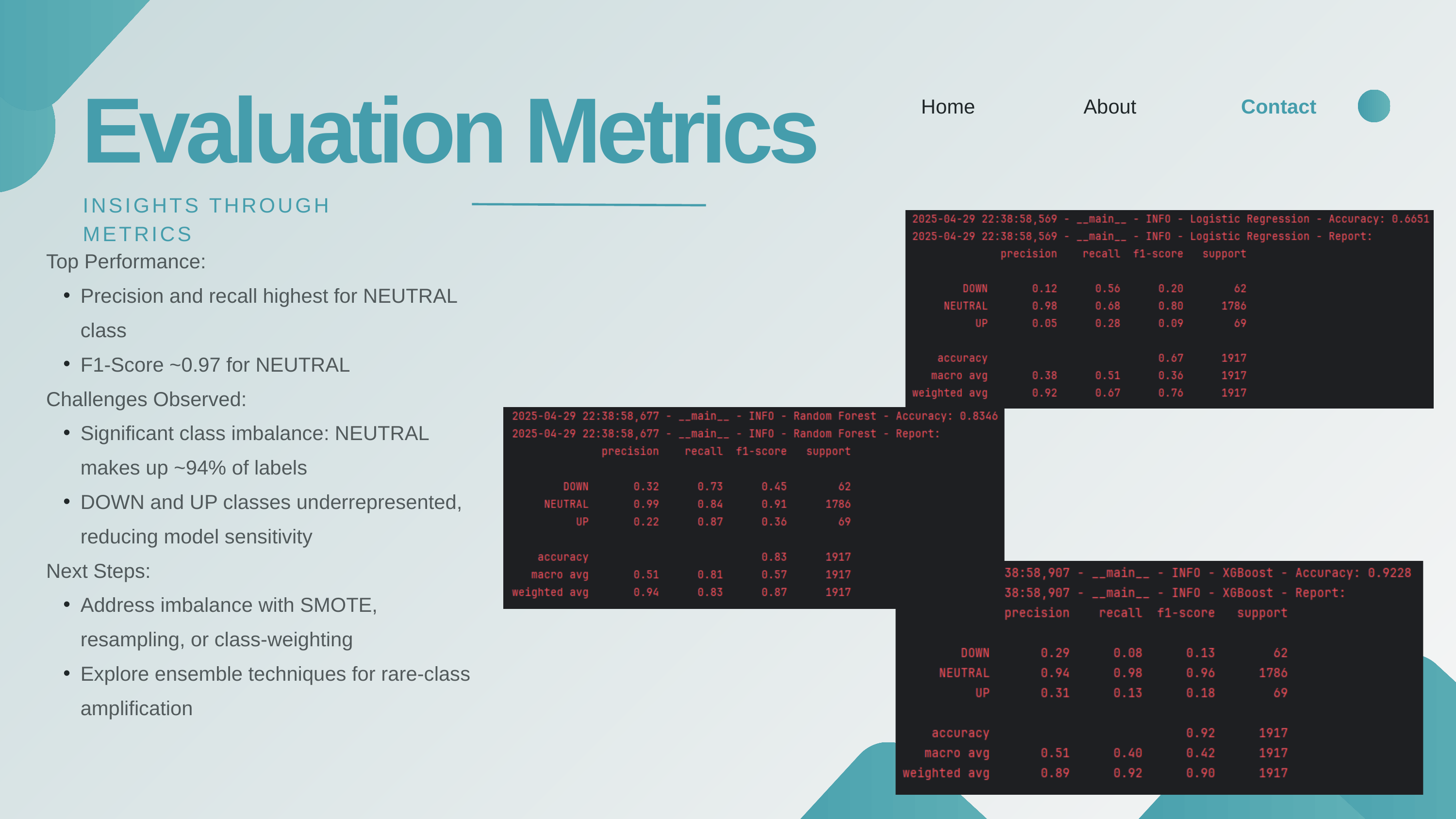

Home
About
Contact

Evaluation Metrics
INSIGHTS THROUGH METRICS

Top Performance:
Precision and recall highest for NEUTRAL class
F1-Score ~0.97 for NEUTRAL
Challenges Observed:
Significant class imbalance: NEUTRAL makes up ~94% of labels
DOWN and UP classes underrepresented, reducing model sensitivity
Next Steps:
Address imbalance with SMOTE, resampling, or class-weighting
Explore ensemble techniques for rare-class amplification